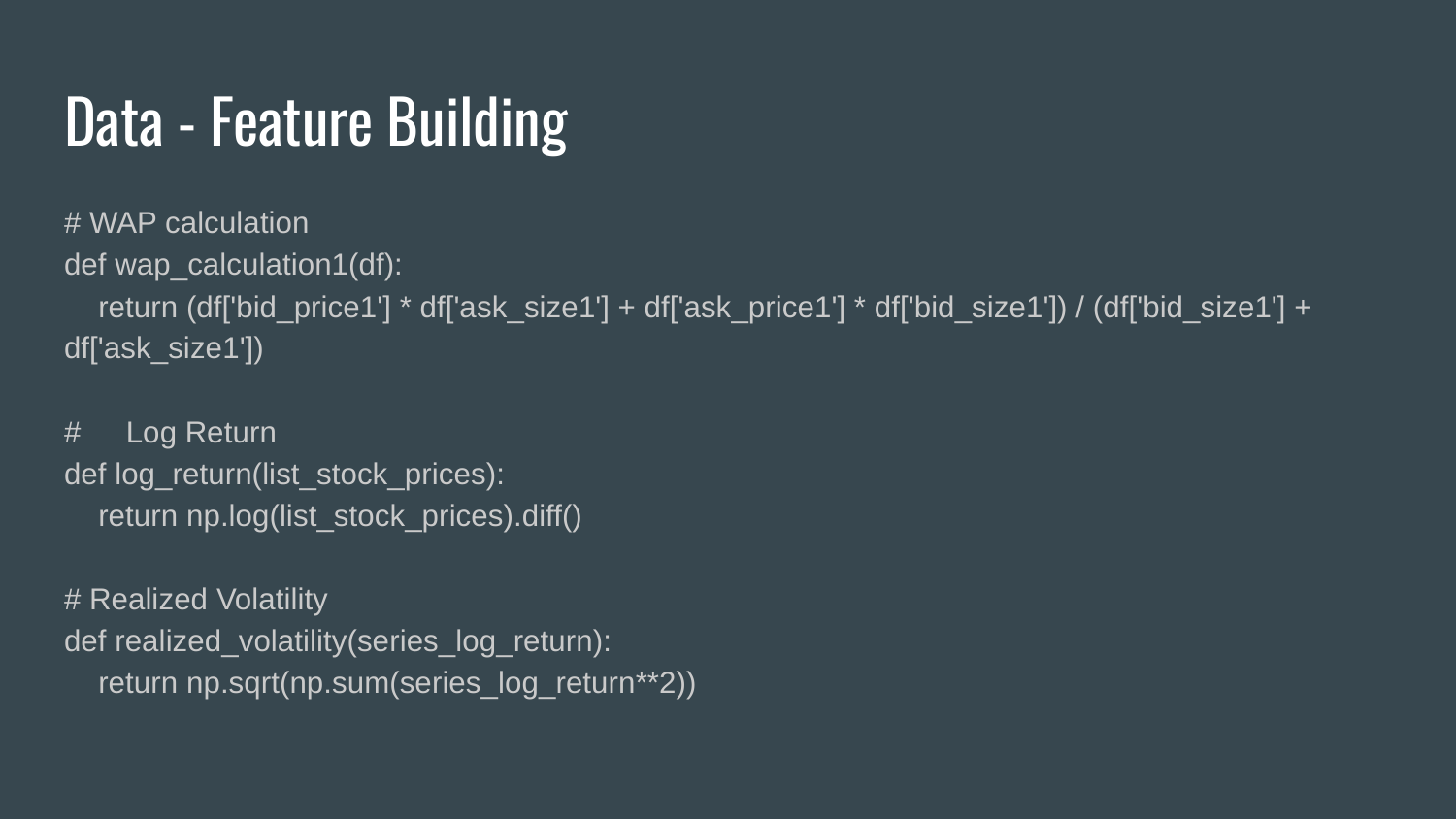

# Data - Feature Building
# WAP calculation
def wap_calculation1(df):
    return (df['bid_price1'] * df['ask_size1'] + df['ask_price1'] * df['bid_size1']) / (df['bid_size1'] + df['ask_size1'])

#　Log Return
def log_return(list_stock_prices):
    return np.log(list_stock_prices).diff()

# Realized Volatility
def realized_volatility(series_log_return):
    return np.sqrt(np.sum(series_log_return**2))